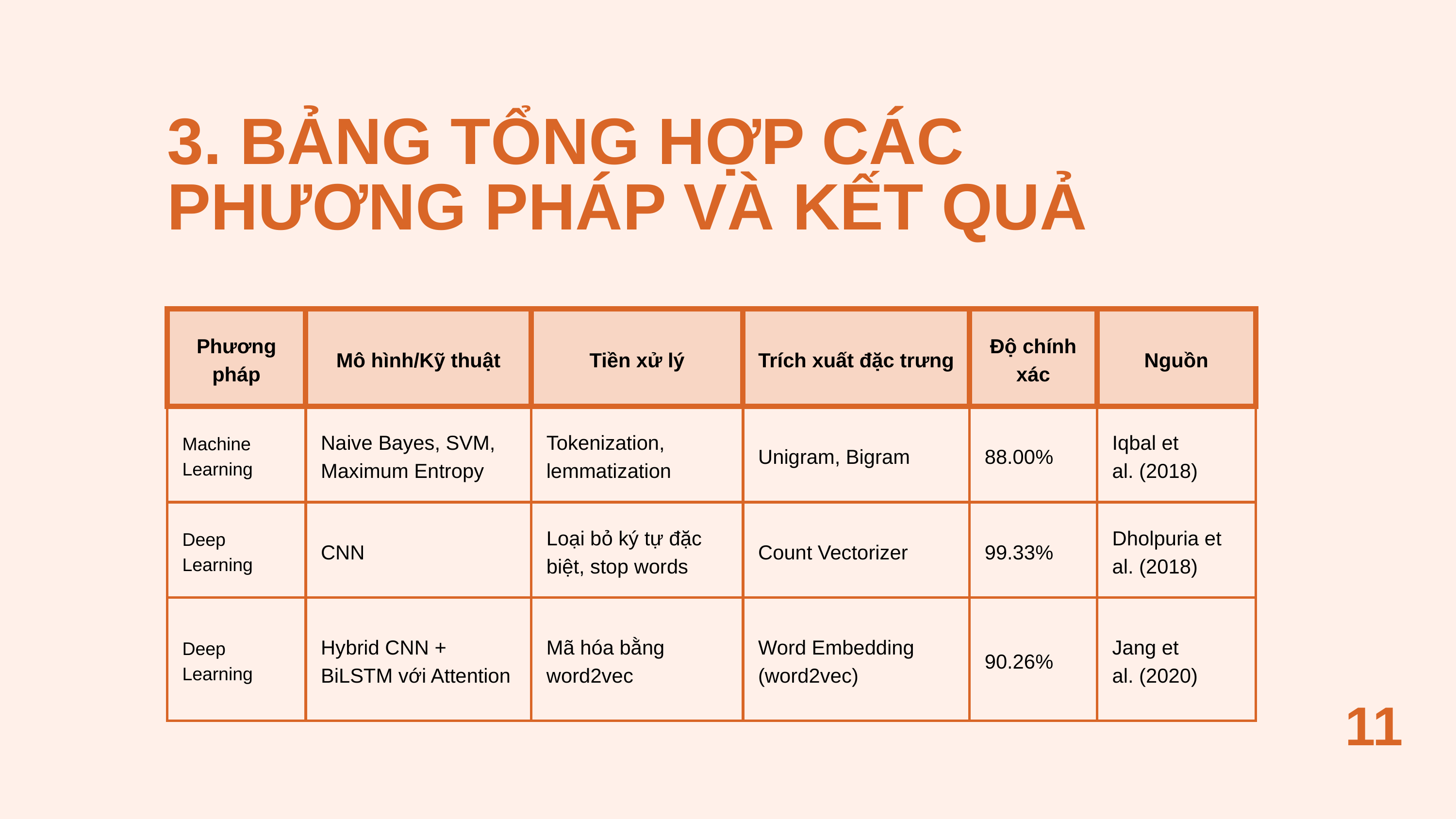

3. BẢNG TỔNG HỢP CÁC PHƯƠNG PHÁP VÀ KẾT QUẢ
| Phương pháp | Mô hình/Kỹ thuật | Tiền xử lý | Trích xuất đặc trưng | Độ chính xác | Nguồn |
| --- | --- | --- | --- | --- | --- |
| Machine Learning | Naive Bayes, SVM, Maximum Entropy | Tokenization, lemmatization | Unigram, Bigram | 88.00% | Iqbal et al. (2018) |
| Deep Learning | CNN | Loại bỏ ký tự đặc biệt, stop words | Count Vectorizer | 99.33% | Dholpuria et al. (2018) |
| Deep Learning | Hybrid CNN + BiLSTM với Attention | Mã hóa bằng word2vec | Word Embedding (word2vec) | 90.26% | Jang et al. (2020) |
11